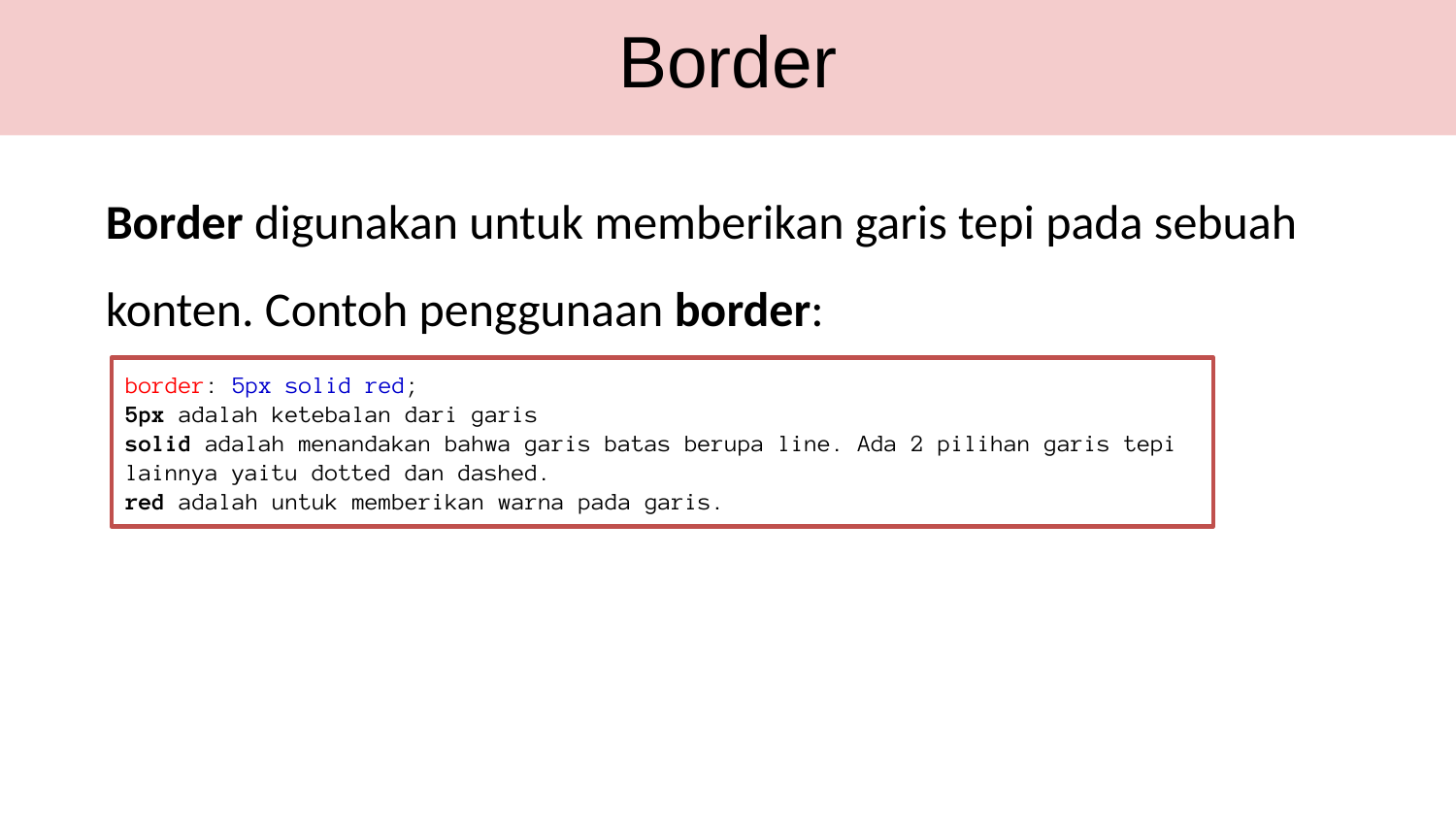

Border
Border digunakan untuk memberikan garis tepi pada sebuah konten. Contoh penggunaan border:
border: 5px solid red;
5px adalah ketebalan dari garis
solid adalah menandakan bahwa garis batas berupa line. Ada 2 pilihan garis tepi lainnya yaitu dotted dan dashed.
red adalah untuk memberikan warna pada garis.